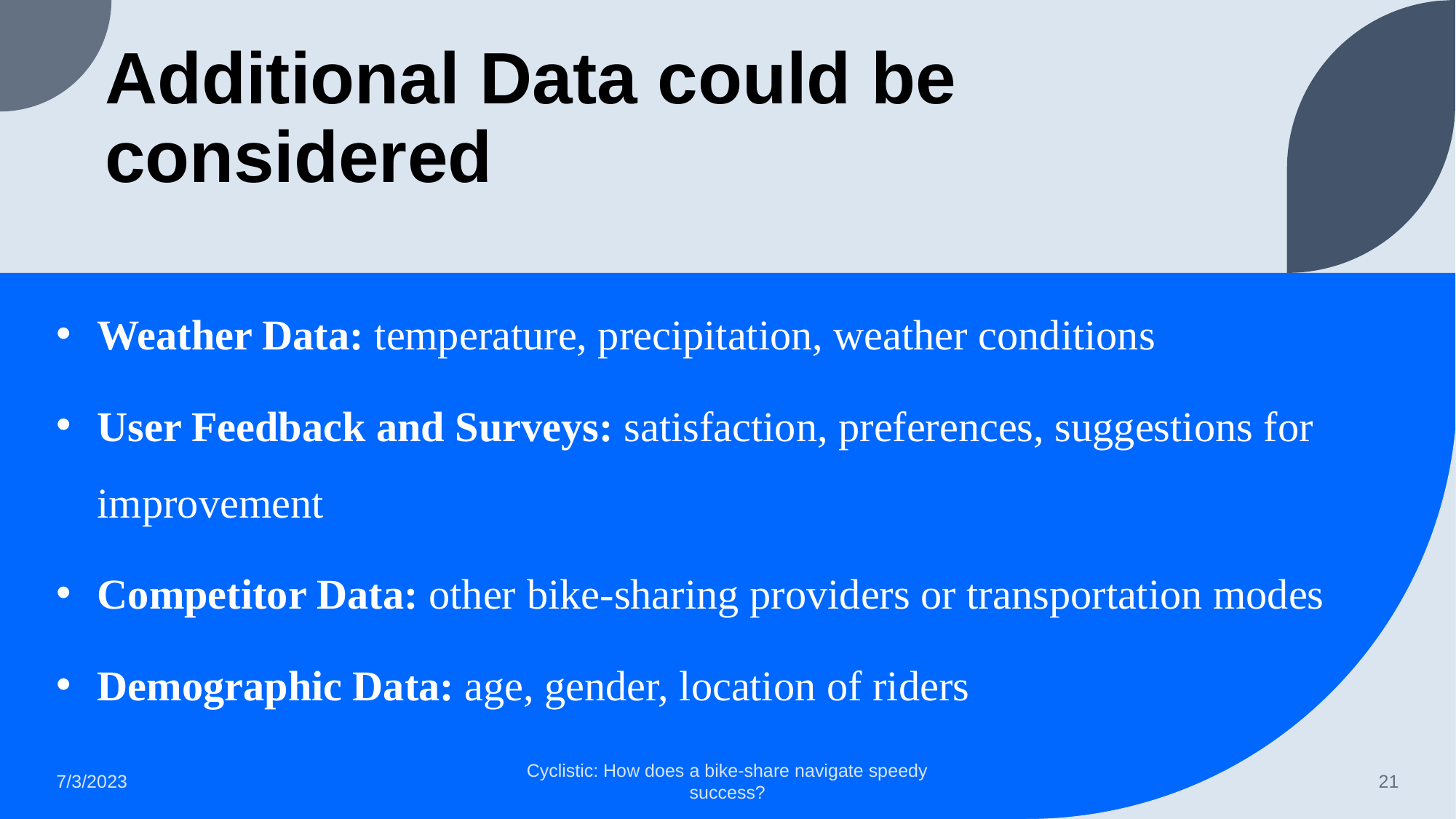

# Additional Data could be considered
Weather Data: temperature, precipitation, weather conditions
User Feedback and Surveys: satisfaction, preferences, suggestions for improvement
Competitor Data: other bike-sharing providers or transportation modes
Demographic Data: age, gender, location of riders
7/3/2023
Cyclistic: How does a bike-share navigate speedy success?
21